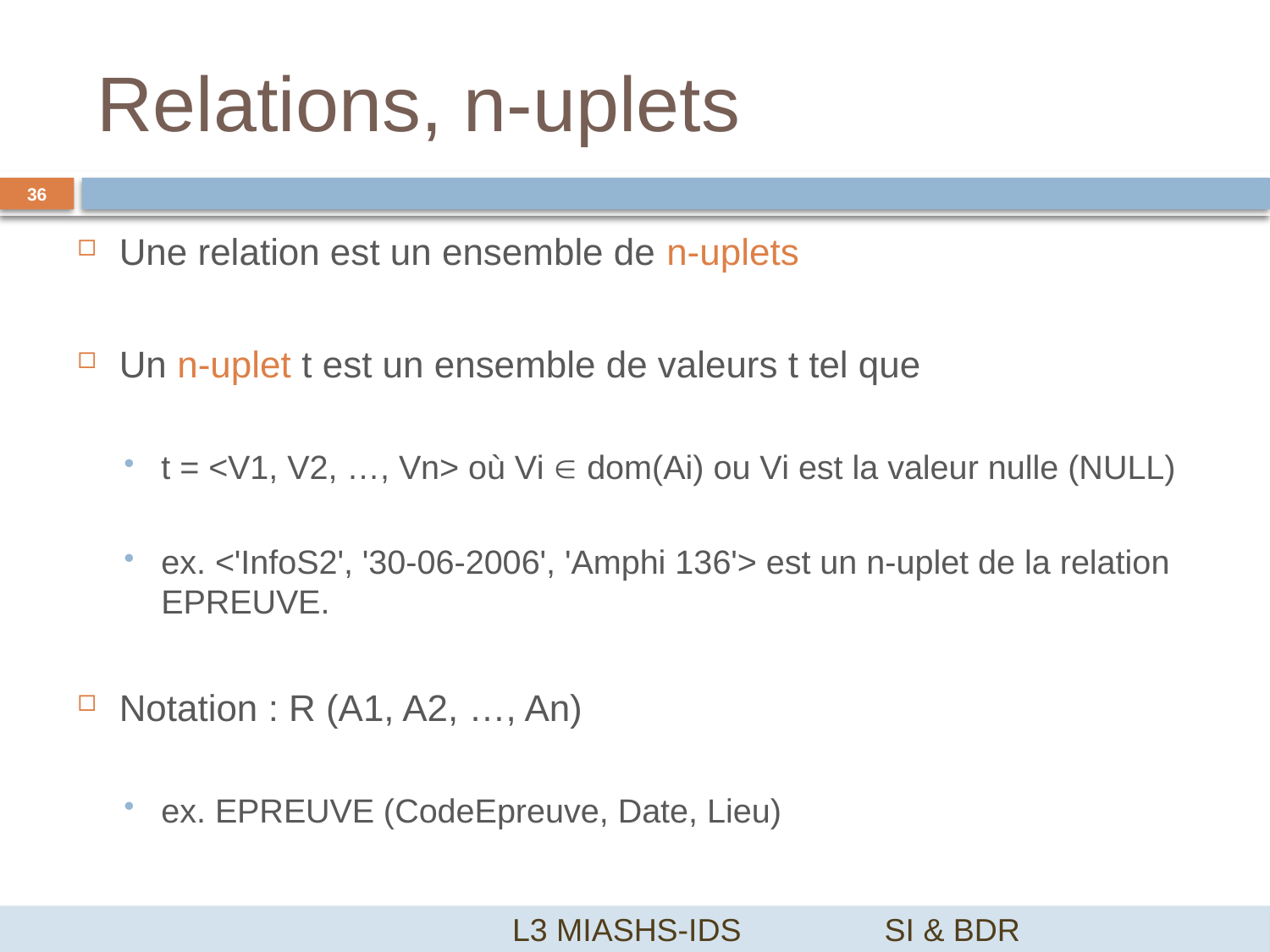

# Relations, n-uplets
36
Une relation est un ensemble de n-uplets

Un n-uplet t est un ensemble de valeurs t tel que

t = <V1, V2, …, Vn> où Vi ∈ dom(Ai) ou Vi est la valeur nulle (NULL)

ex. <'InfoS2', '30-06-2006', 'Amphi 136'> est un n-uplet de la relation EPREUVE.

Notation : R (A1, A2, …, An)

ex. EPREUVE (CodeEpreuve, Date, Lieu)

		 L3 MIASHS-IDS		SI & BDR